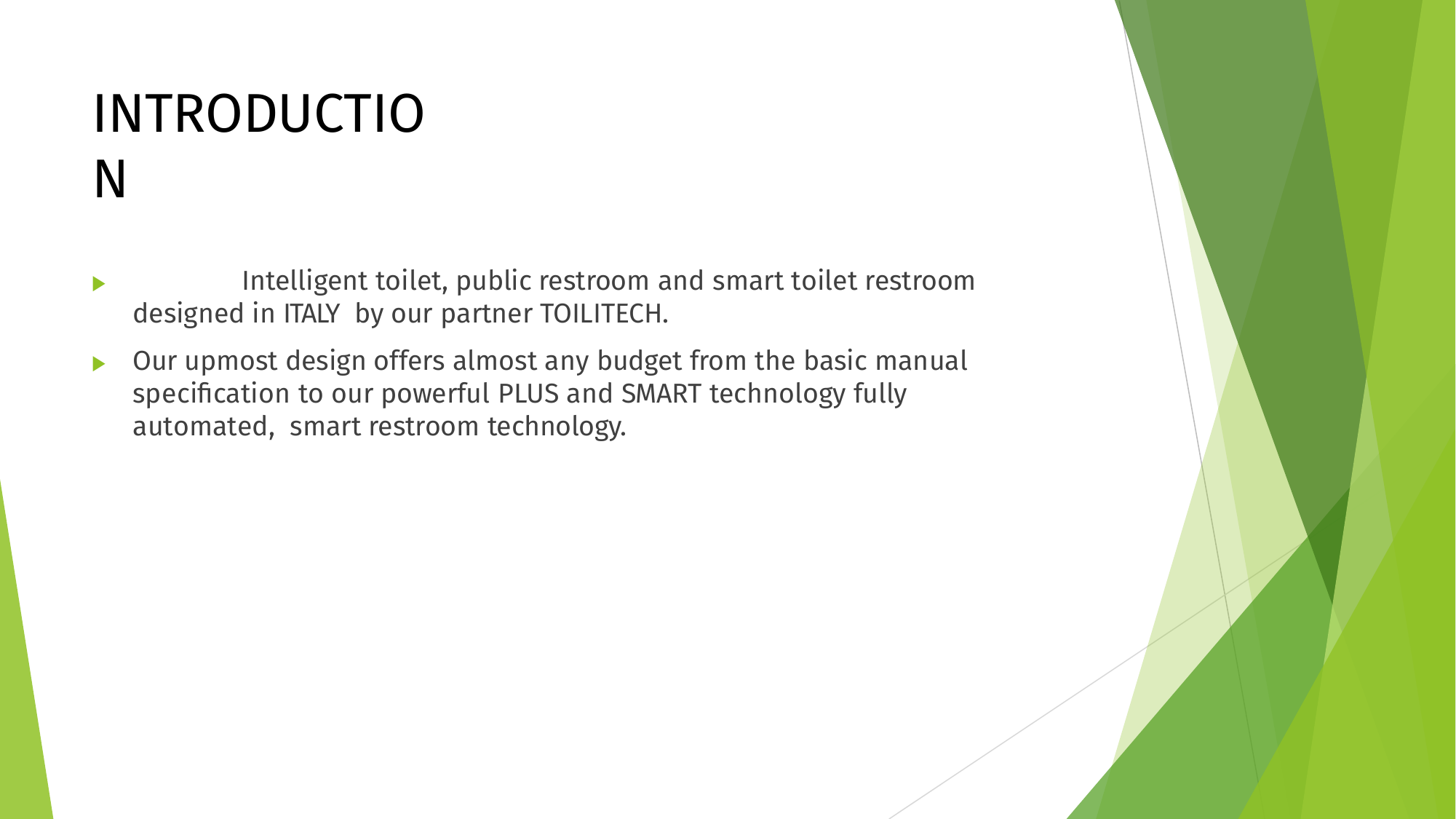

# INTRODUCTION
▶		Intelligent toilet, public restroom and smart toilet restroom designed in ITALY  by our partner TOILITECH.
▶	Our upmost design offers almost any budget from the basic manual  specification to our powerful PLUS and SMART technology fully automated,  smart restroom technology.